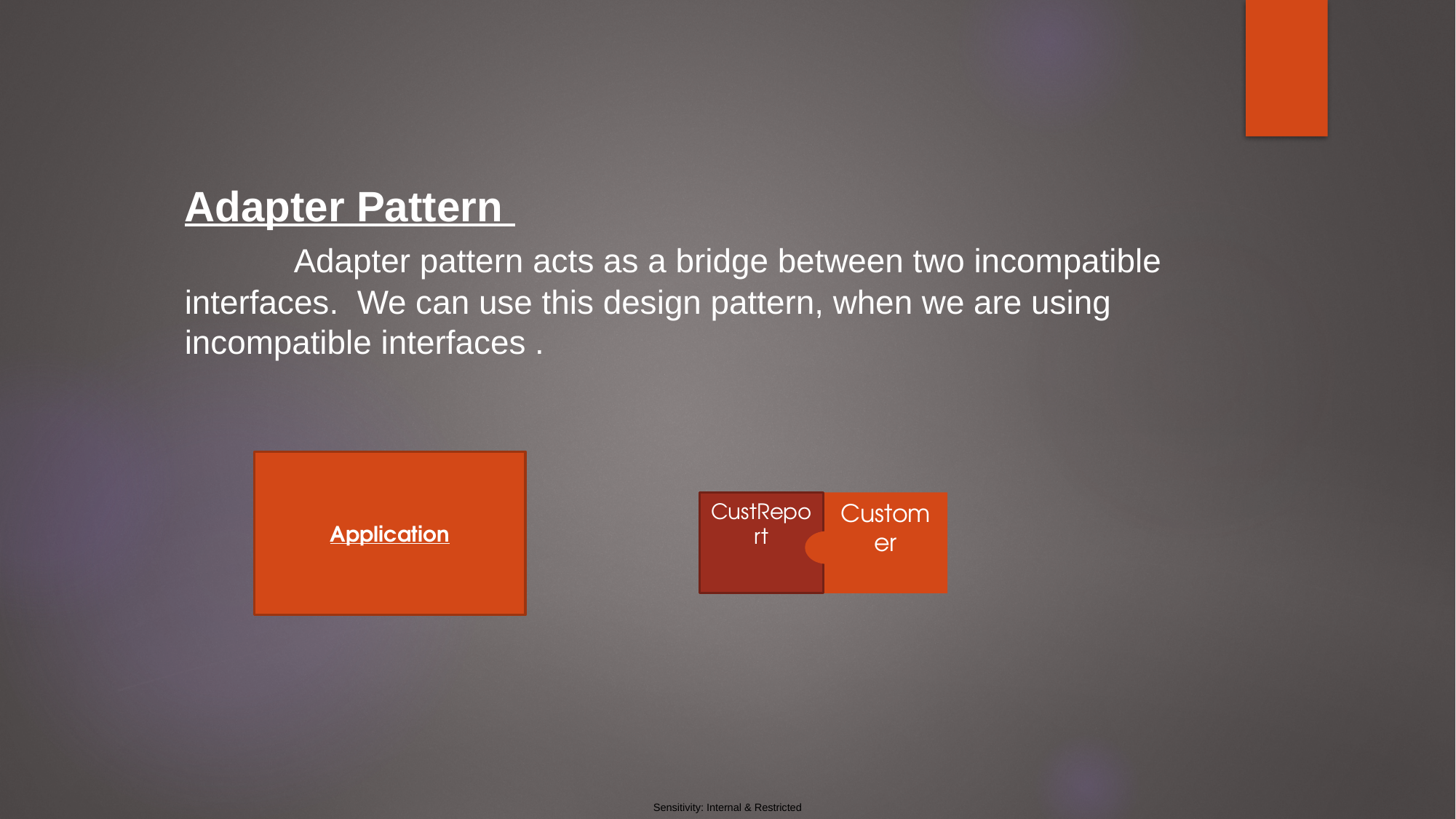

# Adapter Pattern Adapter pattern acts as a bridge between two incompatible interfaces.  We can use this design pattern, when we are using incompatible interfaces .
Application
CustReport
Customer